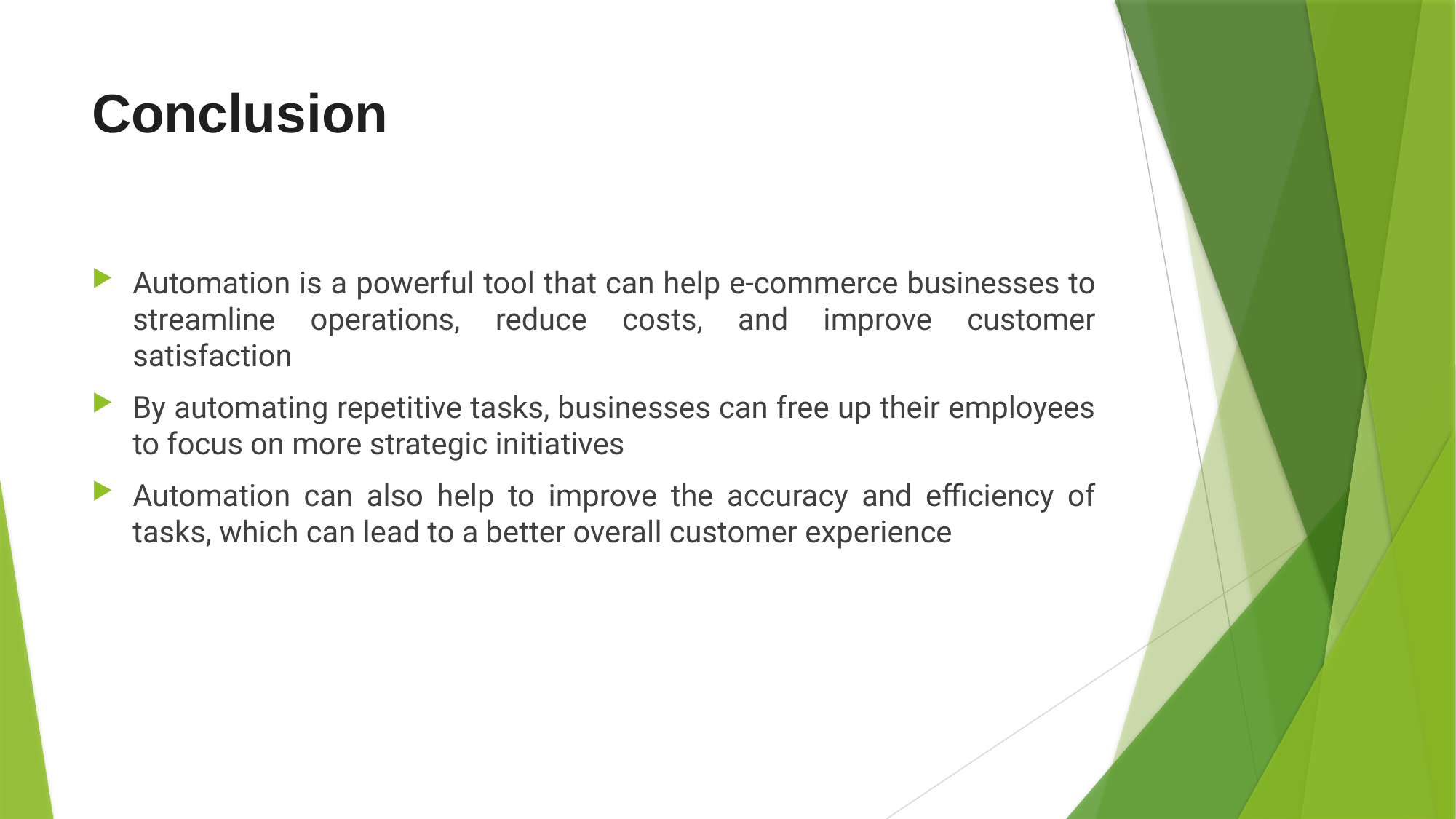

# Conclusion
Automation is a powerful tool that can help e-commerce businesses to streamline operations, reduce costs, and improve customer satisfaction
By automating repetitive tasks, businesses can free up their employees to focus on more strategic initiatives
Automation can also help to improve the accuracy and efficiency of tasks, which can lead to a better overall customer experience